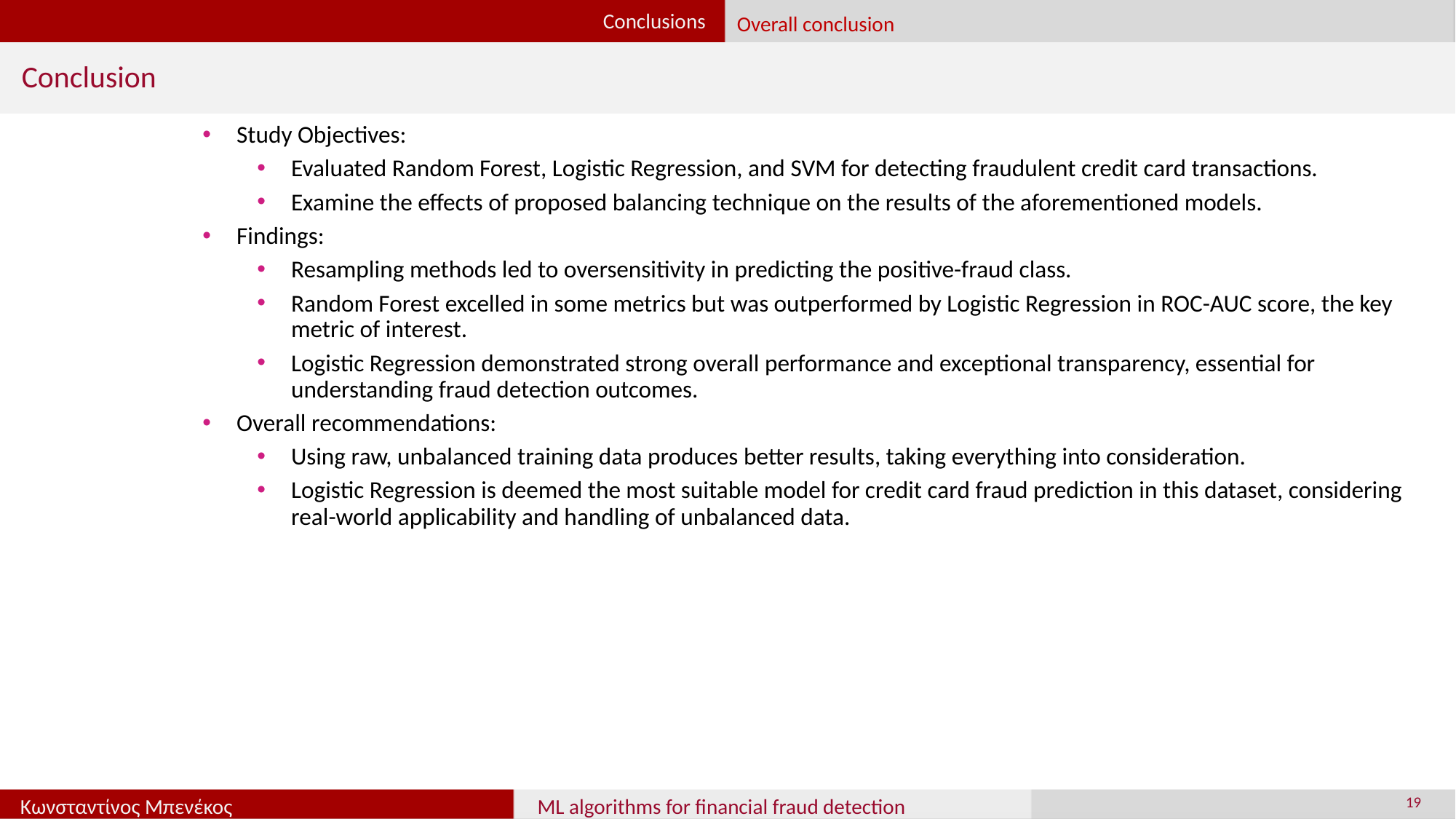

Conclusions
Overall conclusion
Conclusion
Study Objectives:
Evaluated Random Forest, Logistic Regression, and SVM for detecting fraudulent credit card transactions.
Examine the effects of proposed balancing technique on the results of the aforementioned models.
Findings:
Resampling methods led to oversensitivity in predicting the positive-fraud class.
Random Forest excelled in some metrics but was outperformed by Logistic Regression in ROC-AUC score, the key metric of interest.
Logistic Regression demonstrated strong overall performance and exceptional transparency, essential for understanding fraud detection outcomes.
Overall recommendations:
Using raw, unbalanced training data produces better results, taking everything into consideration.
Logistic Regression is deemed the most suitable model for credit card fraud prediction in this dataset, considering real-world applicability and handling of unbalanced data.
19
Κωνσταντίνος Μπενέκος
ML algorithms for financial fraud detection